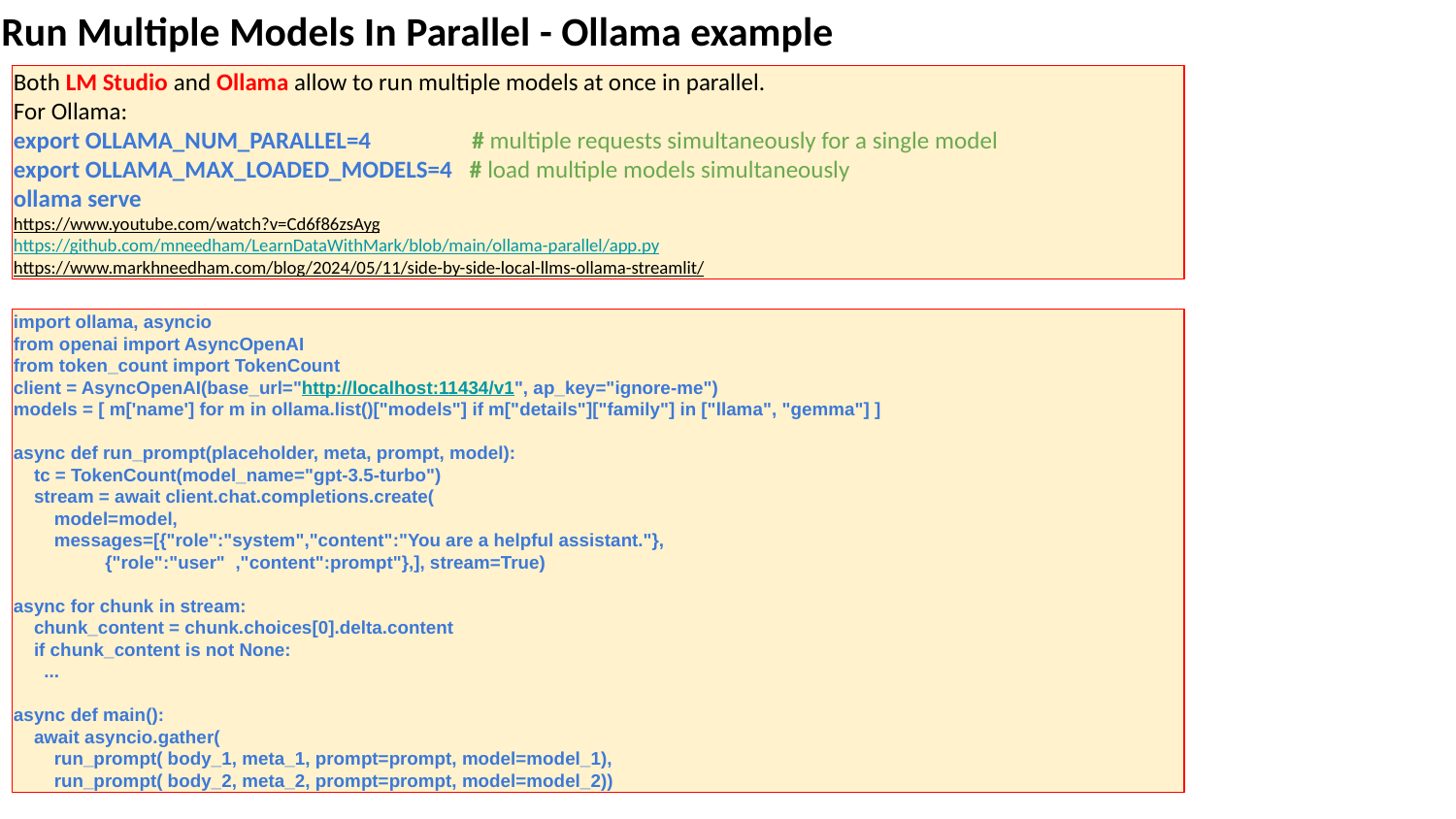

Run Multiple Models In Parallel - Ollama example
Both LM Studio and Ollama allow to run multiple models at once in parallel.
For Ollama:
export OLLAMA_NUM_PARALLEL=4                  # multiple requests simultaneously for a single model
export OLLAMA_MAX_LOADED_MODELS=4   # load multiple models simultaneously
ollama serve
https://www.youtube.com/watch?v=Cd6f86zsAyg
https://github.com/mneedham/LearnDataWithMark/blob/main/ollama-parallel/app.py
https://www.markhneedham.com/blog/2024/05/11/side-by-side-local-llms-ollama-streamlit/
import ollama, asyncio
from openai import AsyncOpenAI
from token_count import TokenCount
client = AsyncOpenAI(base_url="http://localhost:11434/v1", ap_key="ignore-me")
models = [ m['name'] for m in ollama.list()["models"] if m["details"]["family"] in ["llama", "gemma"] ]

async def run_prompt(placeholder, meta, prompt, model):
    tc = TokenCount(model_name="gpt-3.5-turbo")
    stream = await client.chat.completions.create(
        model=model,
        messages=[{"role":"system","content":"You are a helpful assistant."},
                  {"role":"user"  ,"content":prompt"},], stream=True)

async for chunk in stream:
    chunk_content = chunk.choices[0].delta.content
    if chunk_content is not None:
      ...

async def main():
    await asyncio.gather(
        run_prompt( body_1, meta_1, prompt=prompt, model=model_1),
        run_prompt( body_2, meta_2, prompt=prompt, model=model_2))